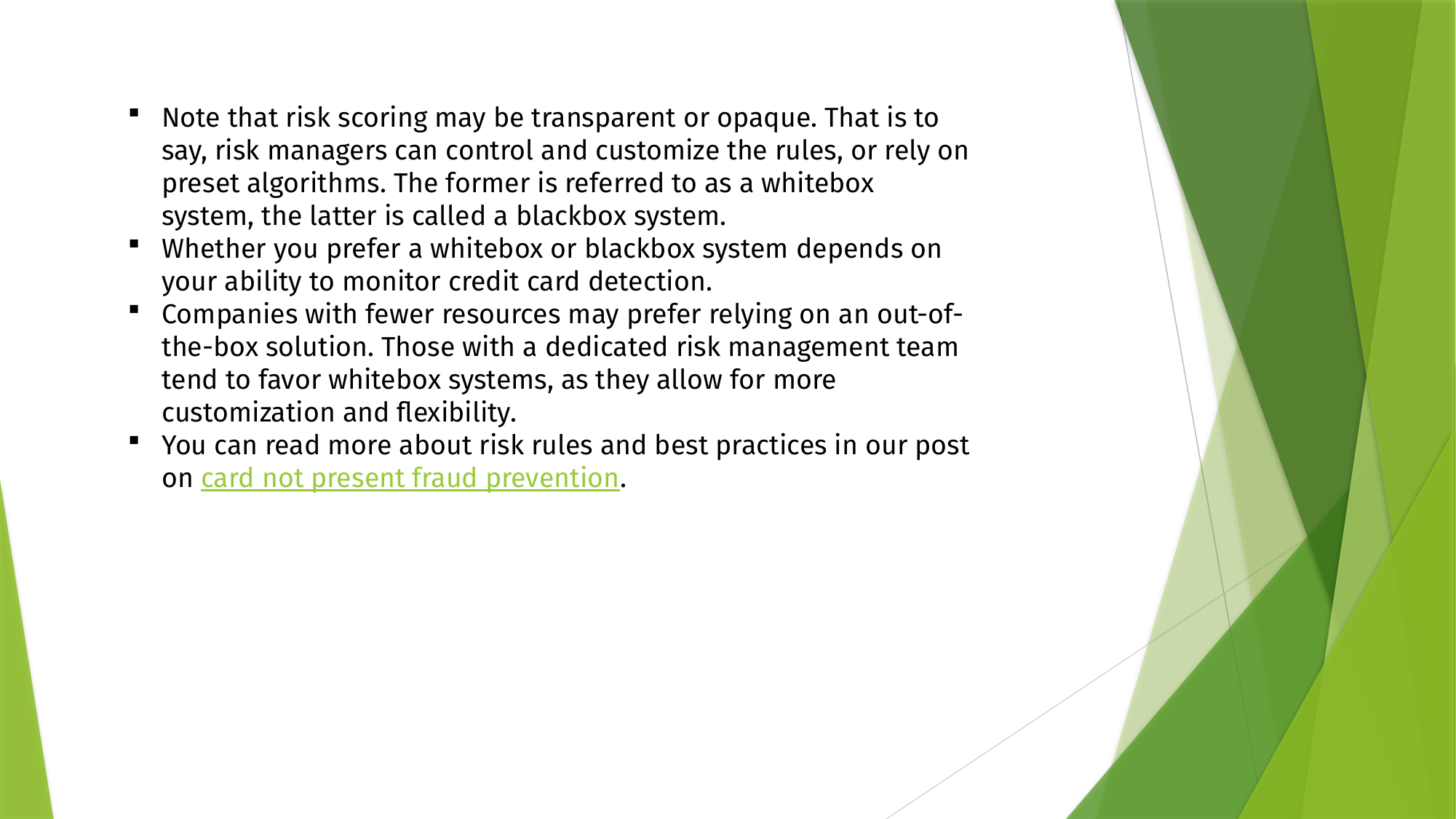

Note that risk scoring may be transparent or opaque. That is to say, risk managers can control and customize the rules, or rely on preset algorithms. The former is referred to as a whitebox system, the latter is called a blackbox system.
Whether you prefer a whitebox or blackbox system depends on your ability to monitor credit card detection.
Companies with fewer resources may prefer relying on an out-of-the-box solution. Those with a dedicated risk management team tend to favor whitebox systems, as they allow for more customization and flexibility.
You can read more about risk rules and best practices in our post on card not present fraud prevention.